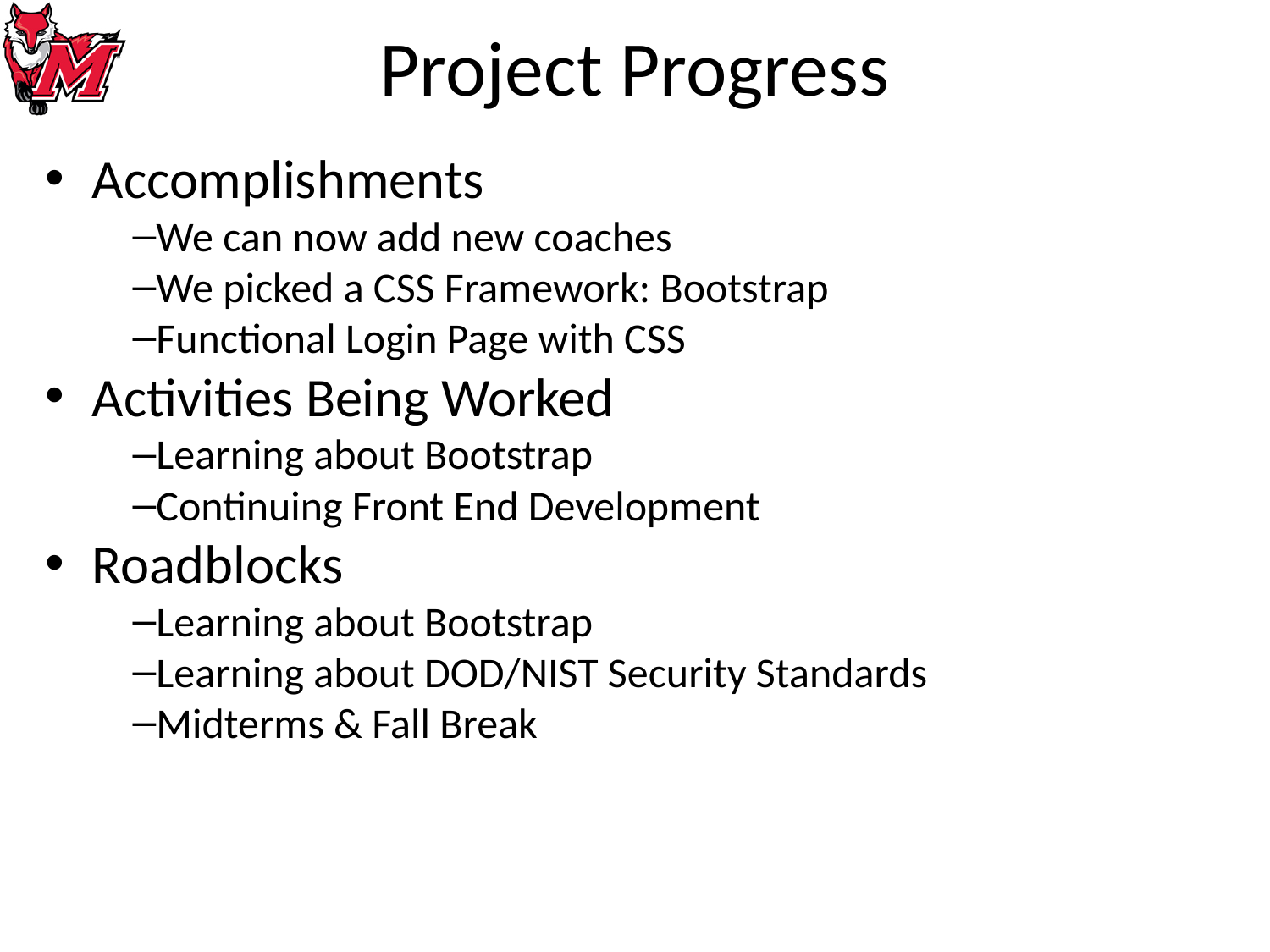

# Project Progress
Accomplishments
We can now add new coaches
We picked a CSS Framework: Bootstrap
Functional Login Page with CSS
Activities Being Worked
Learning about Bootstrap
Continuing Front End Development
Roadblocks
Learning about Bootstrap
Learning about DOD/NIST Security Standards
Midterms & Fall Break